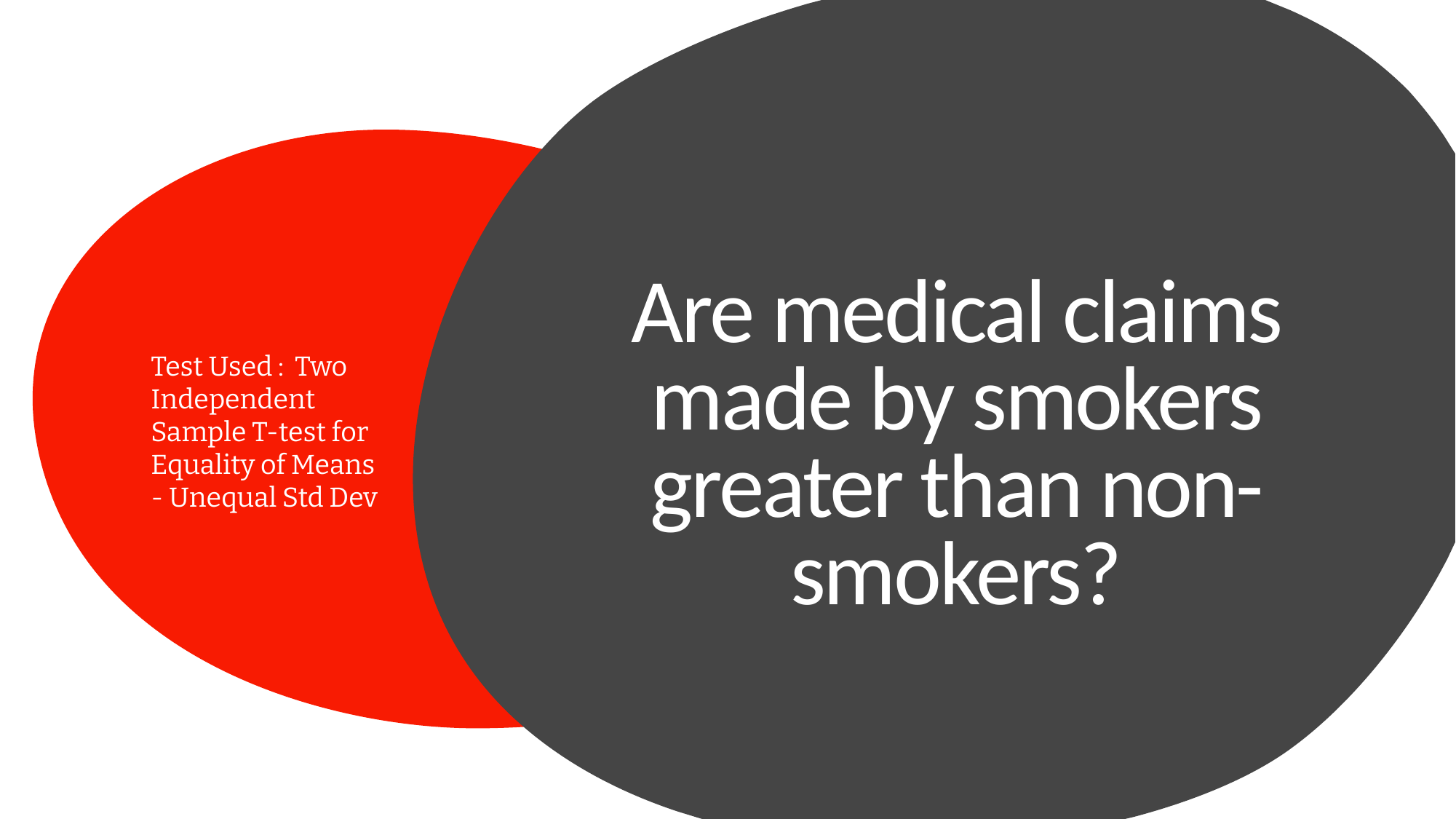

# Are medical claims made by smokers greater than non-smokers?
Test Used :  Two Independent Sample T-test for Equality of Means - Unequal Std Dev